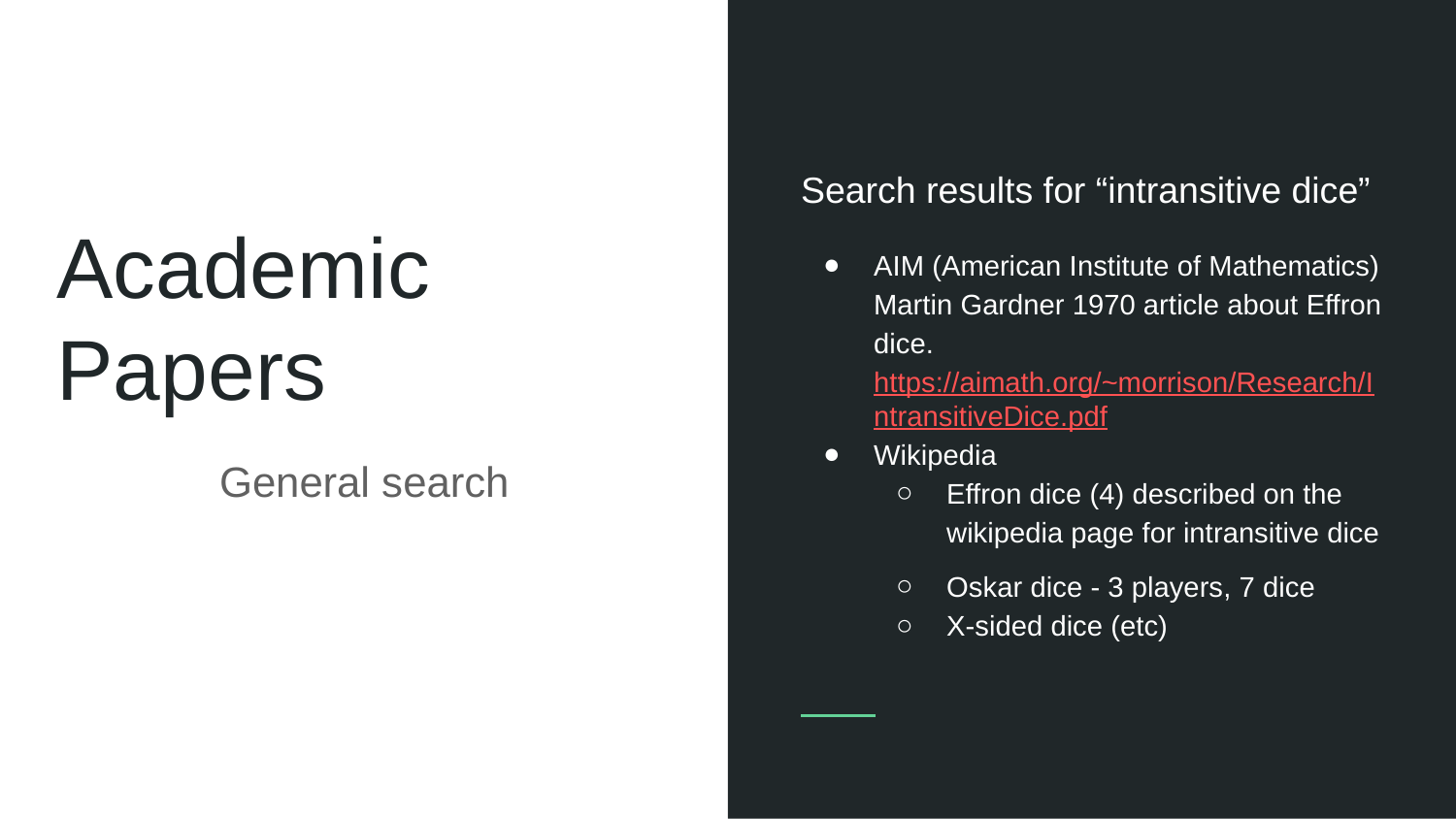

Search results for “intransitive dice”
AIM (American Institute of Mathematics) Martin Gardner 1970 article about Effron dice. https://aimath.org/~morrison/Research/IntransitiveDice.pdf
Wikipedia
Effron dice (4) described on the wikipedia page for intransitive dice
Oskar dice - 3 players, 7 dice
X-sided dice (etc)

# Academic Papers
General search